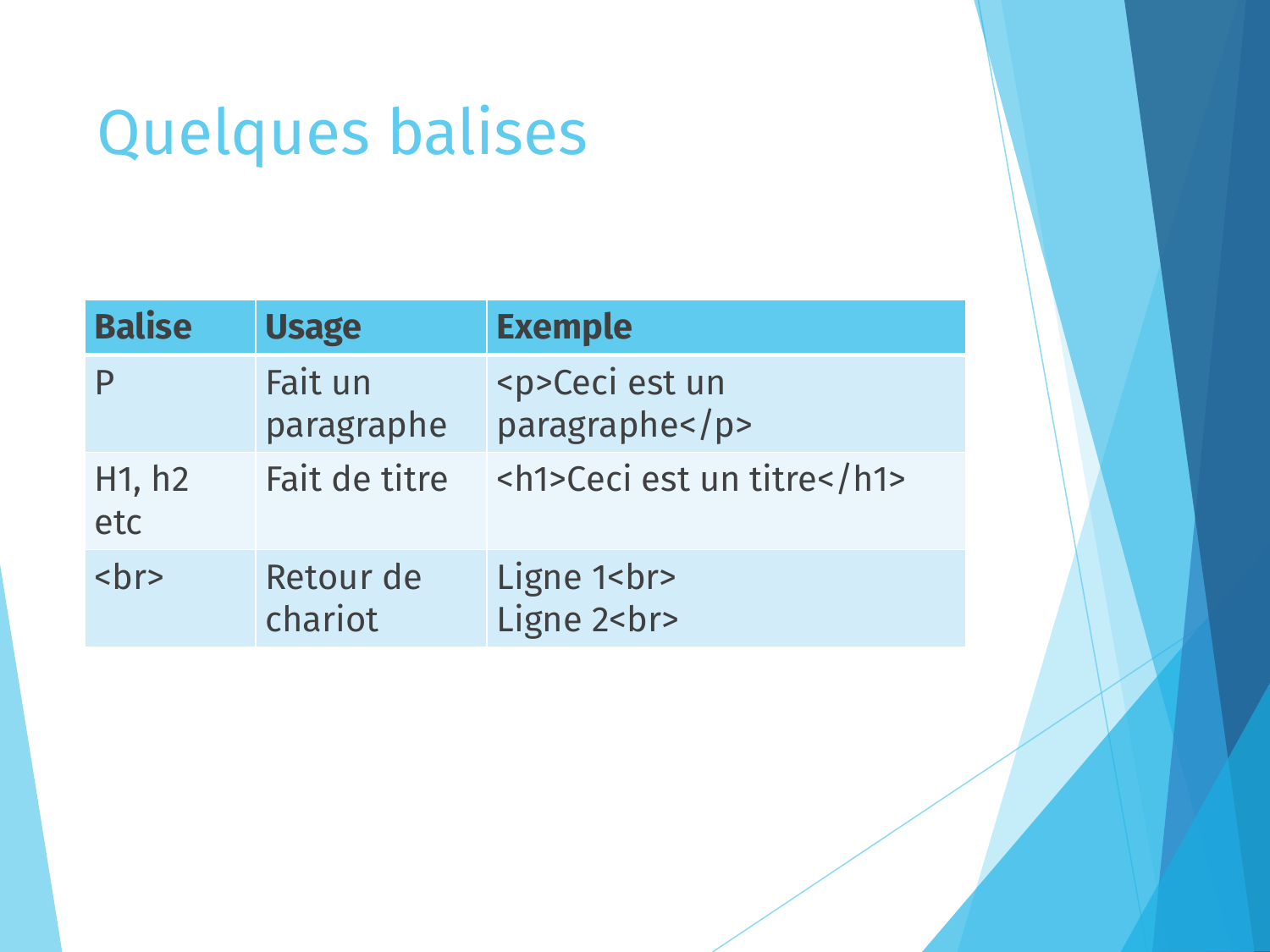

# Quelques balises
| Balise | Usage | Exemple |
| --- | --- | --- |
| P | Fait un paragraphe | <p>Ceci est un paragraphe</p> |
| H1, h2 etc | Fait de titre | <h1>Ceci est un titre</h1> |
| <br> | Retour de chariot | Ligne 1<br> Ligne 2<br> |